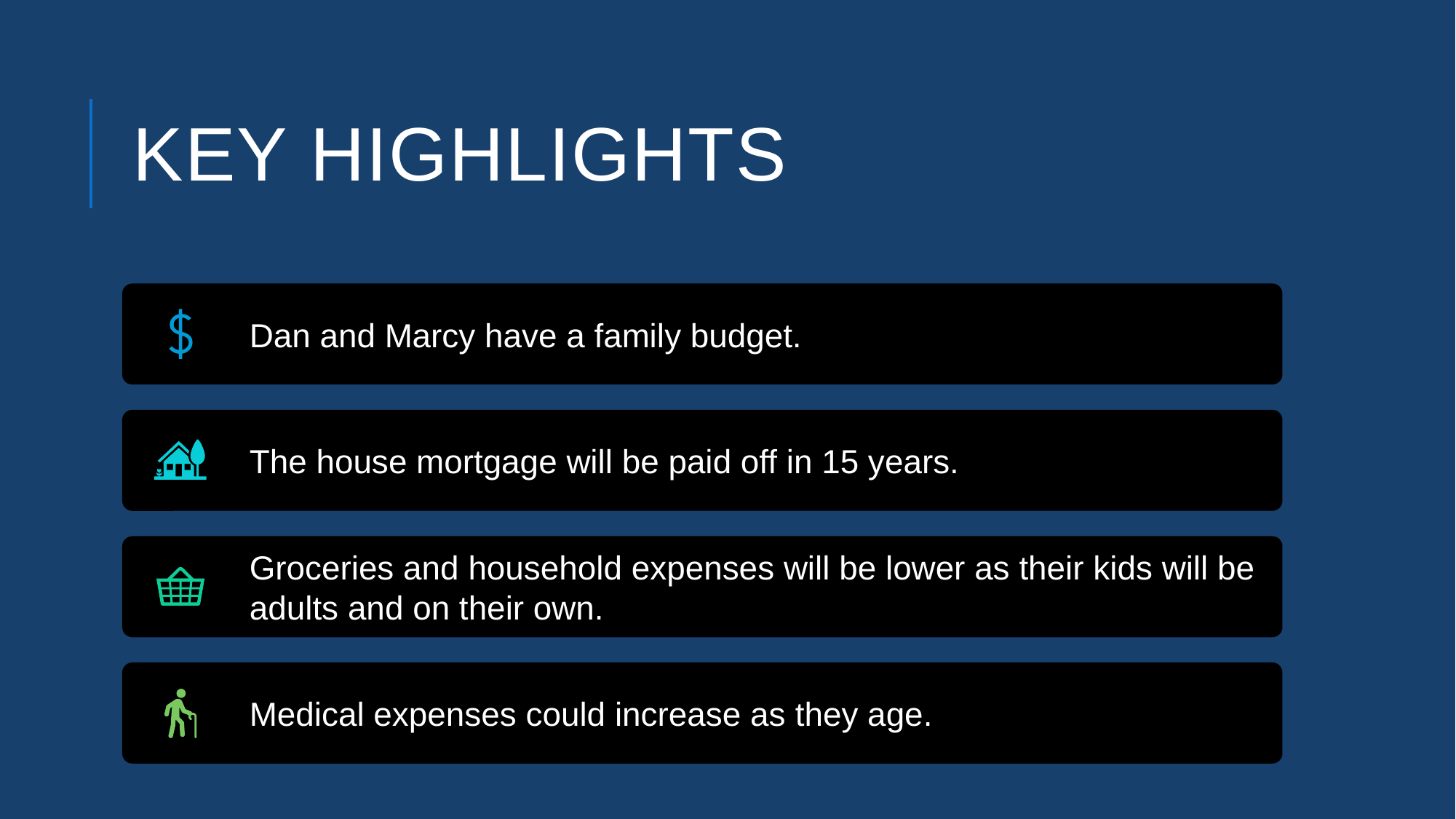

# Key highlights
Dan and Marcy have a family budget.
The house mortgage will be paid off in 15 years.
Groceries and household expenses will be lower as their kids will be adults and on their own.
Medical expenses could increase as they age.